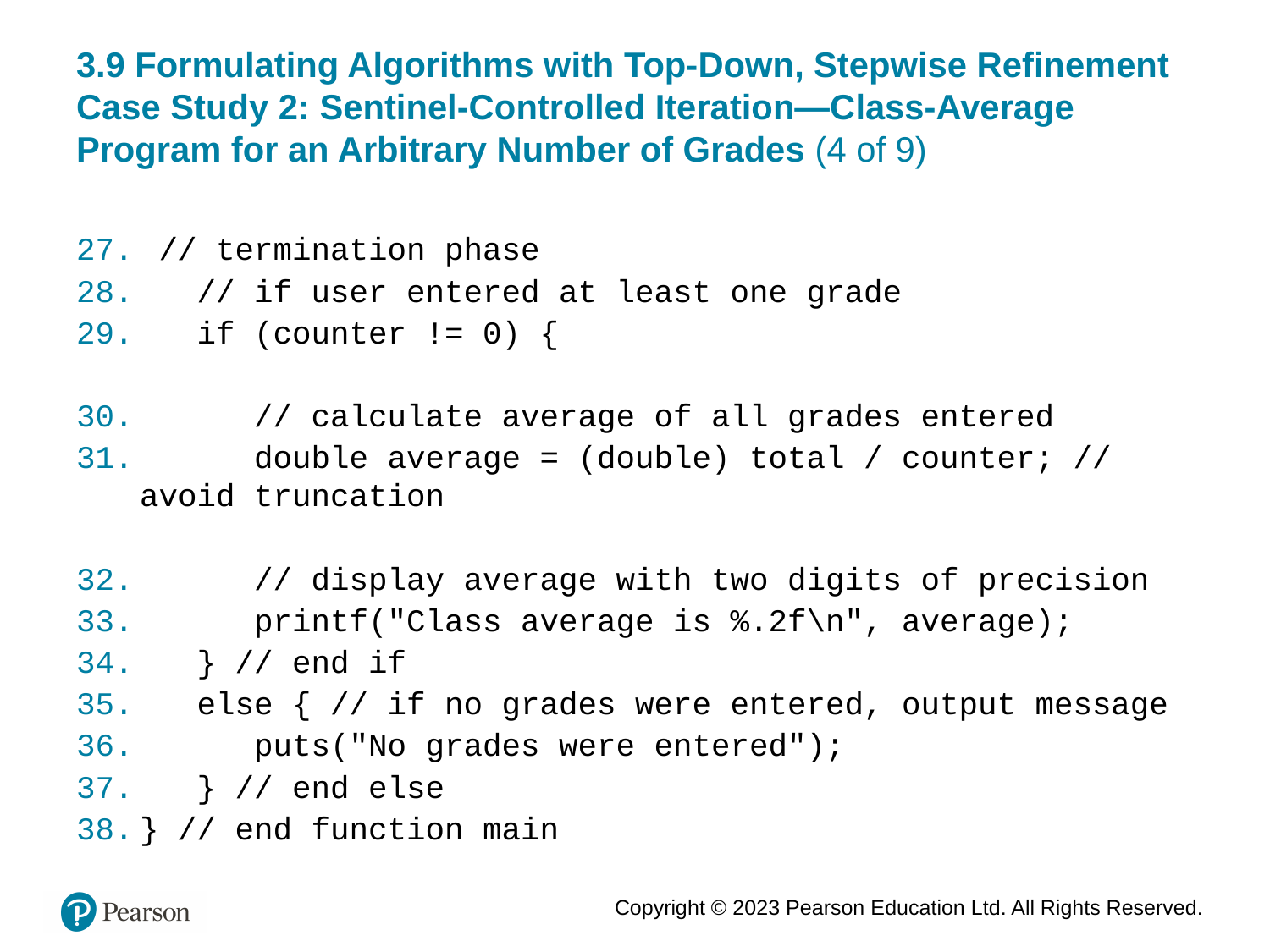

# 3.9 Formulating Algorithms with Top-Down, Stepwise Refinement Case Study 2: Sentinel-Controlled Iteration—Class-Average Program for an Arbitrary Number of Grades (4 of 9)
 // termination phase
   // if user entered at least one grade
   if (counter != 0) {

      // calculate average of all grades entered
      double average = (double) total / counter; // avoid truncation

      // display average with two digits of precision
      printf("Class average is %.2f\n", average);
   } // end if
   else { // if no grades were entered, output message
      puts("No grades were entered");
   } // end else
} // end function main